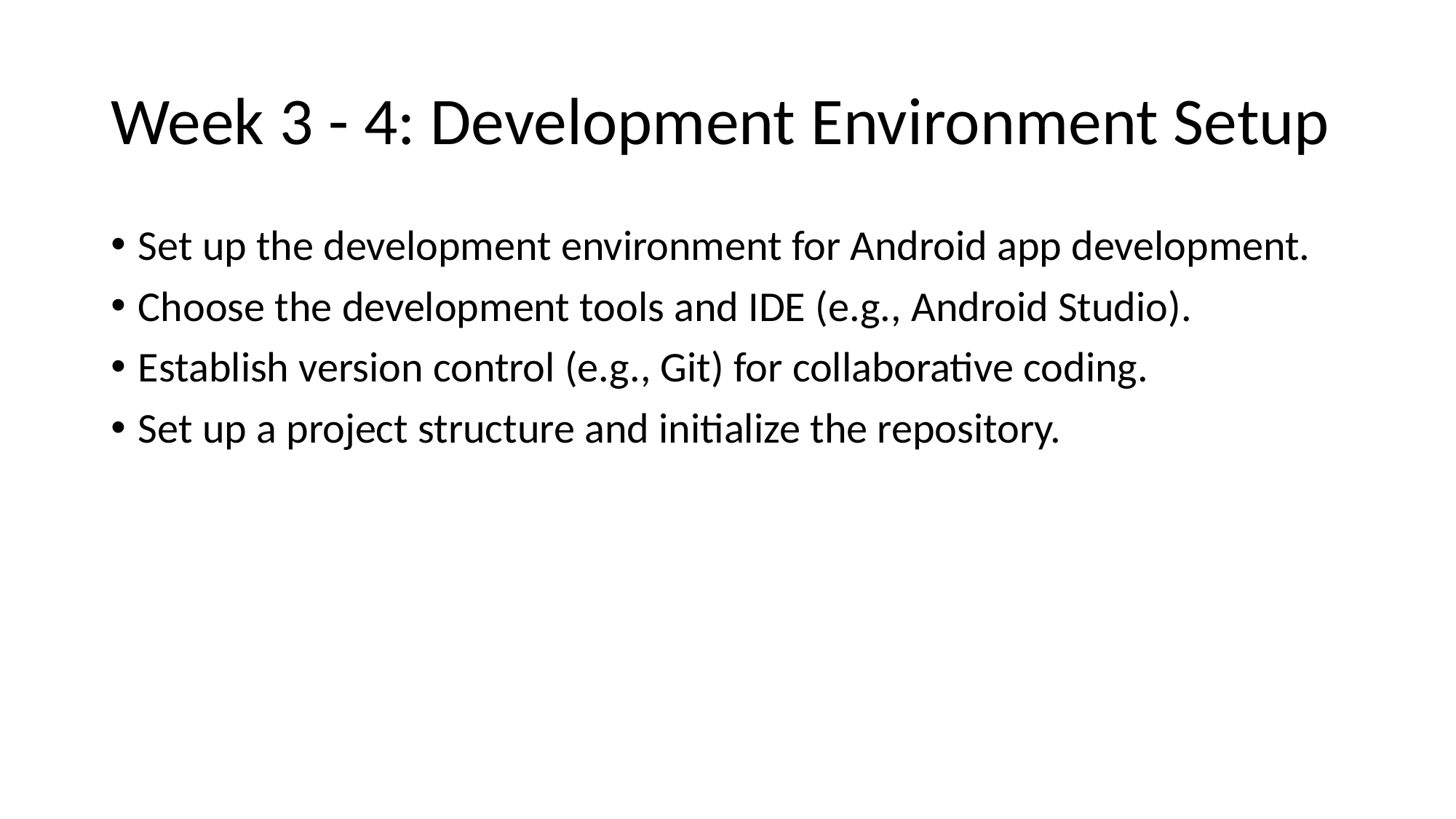

# Week 3 - 4: Development Environment Setup
Set up the development environment for Android app development.
Choose the development tools and IDE (e.g., Android Studio).
Establish version control (e.g., Git) for collaborative coding.
Set up a project structure and initialize the repository.